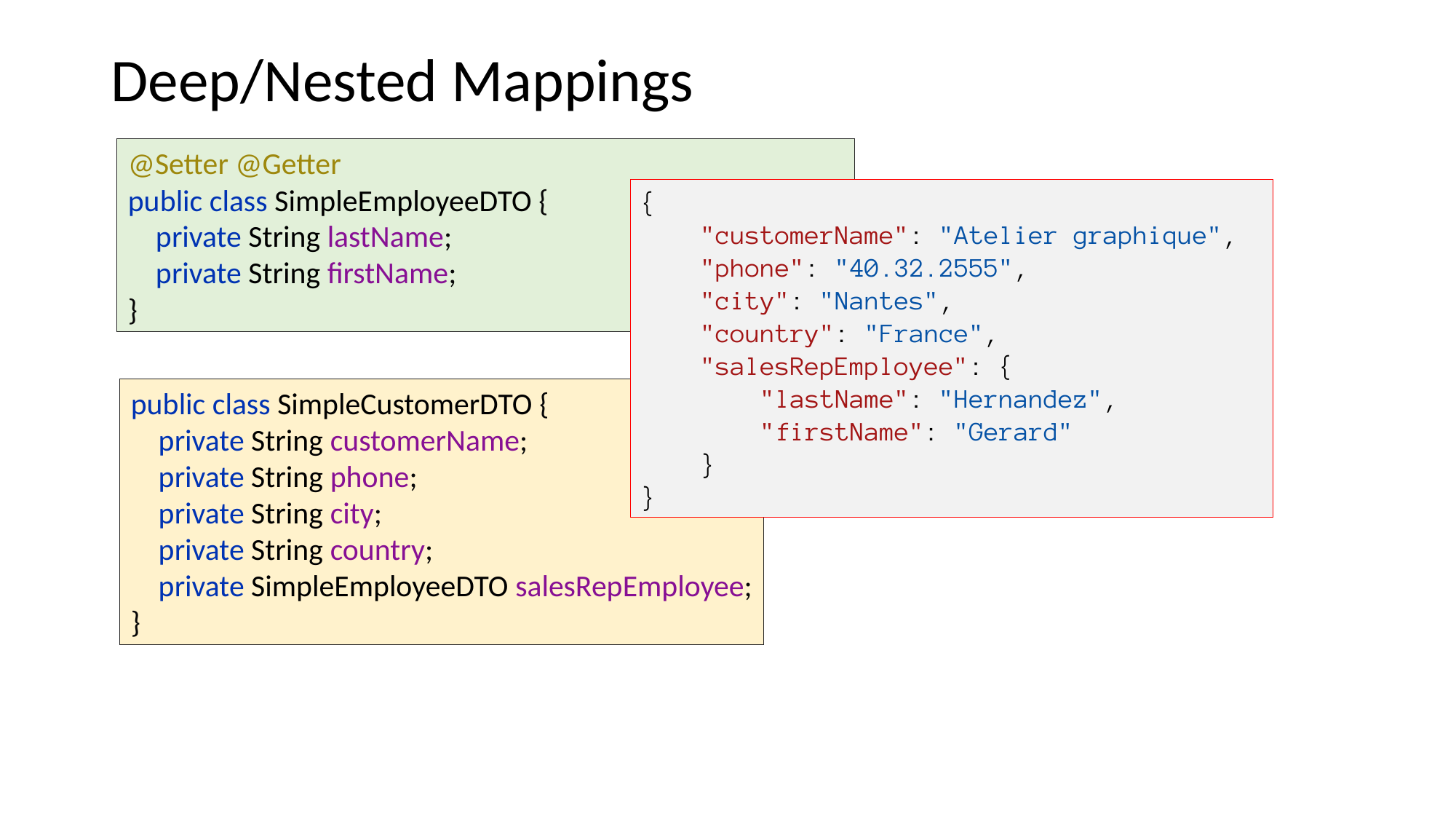

# Deep/Nested Mappings
@Setter @Getter
public class SimpleEmployeeDTO {
    private String lastName;
    private String firstName;
}
{
    "customerName": "Atelier graphique",
    "phone": "40.32.2555",
    "city": "Nantes",
    "country": "France",
    "salesRepEmployee": {
        "lastName": "Hernandez",
        "firstName": "Gerard"
    }
}
public class SimpleCustomerDTO {
    private String customerName;
    private String phone;
    private String city;
    private String country;
    private SimpleEmployeeDTO salesRepEmployee;
}